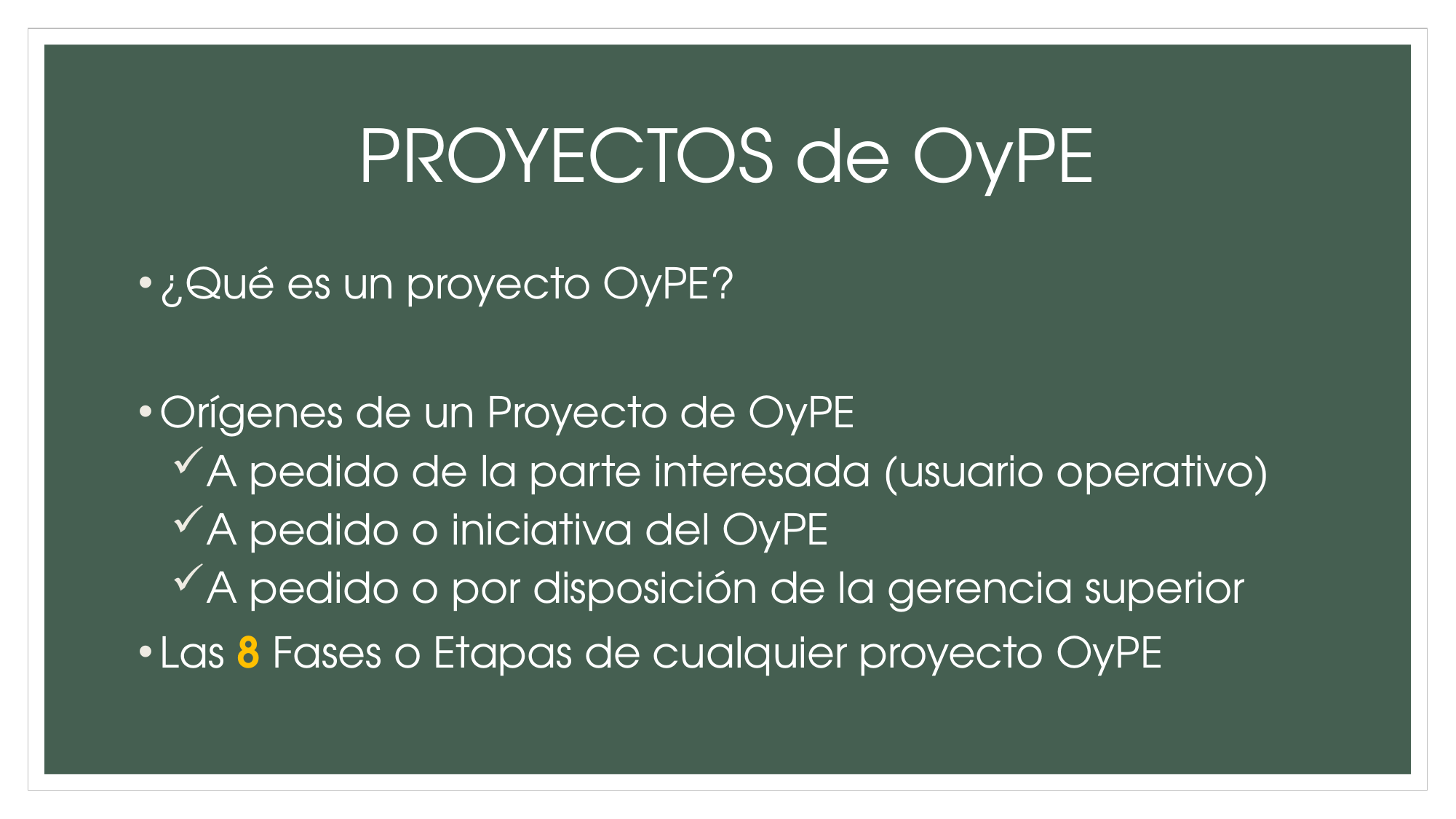

# PROYECTOS de OyPE
¿Qué es un proyecto OyPE?

Orígenes de un Proyecto de OyPE
A pedido de la parte interesada (usuario operativo)
A pedido o iniciativa del OyPE
A pedido o por disposición de la gerencia superior
Las 8 Fases o Etapas de cualquier proyecto OyPE